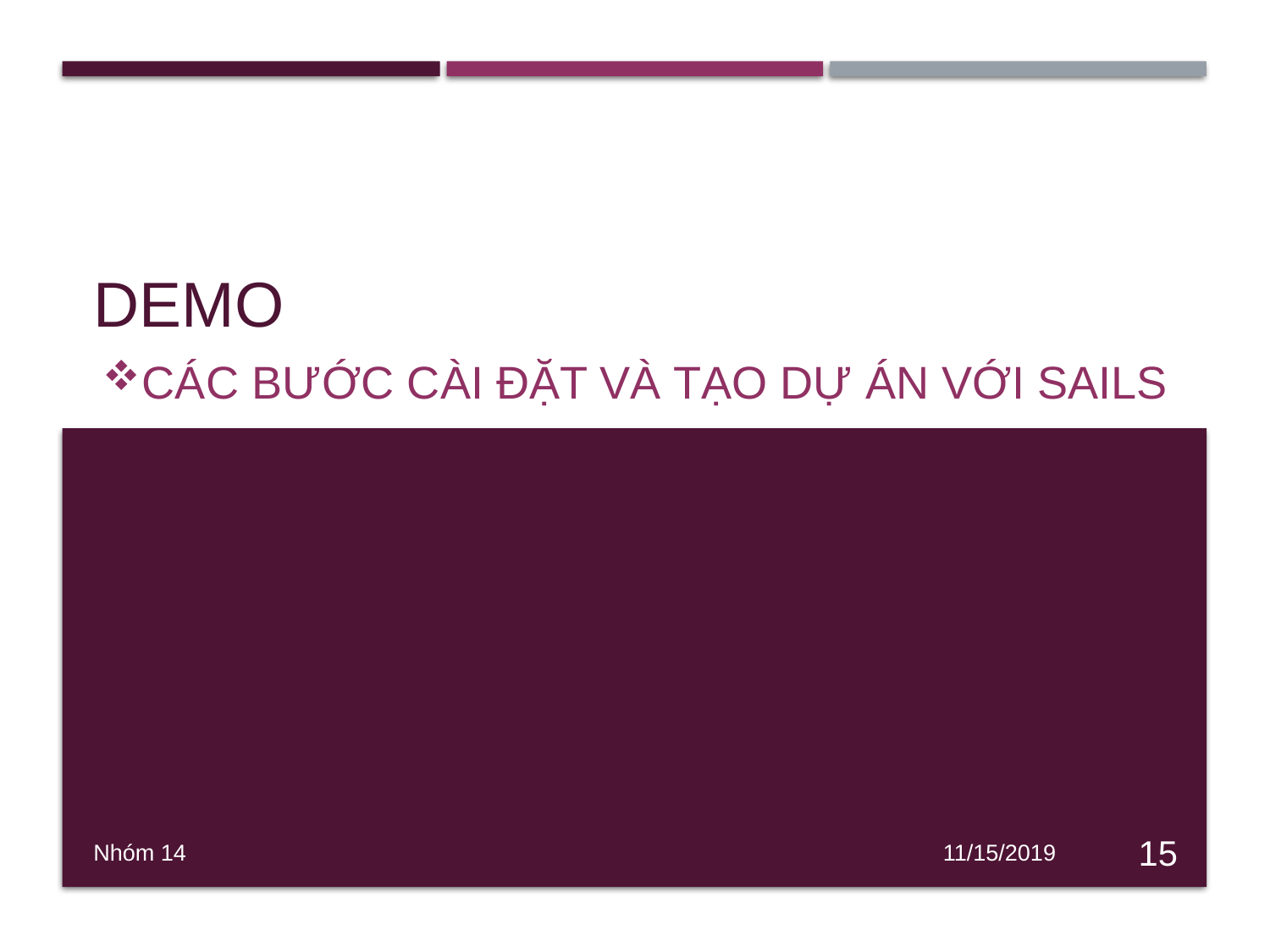

# Demo
Các bước cài đặt và tạo dự án với Sails
Nhóm 14
11/15/2019
15